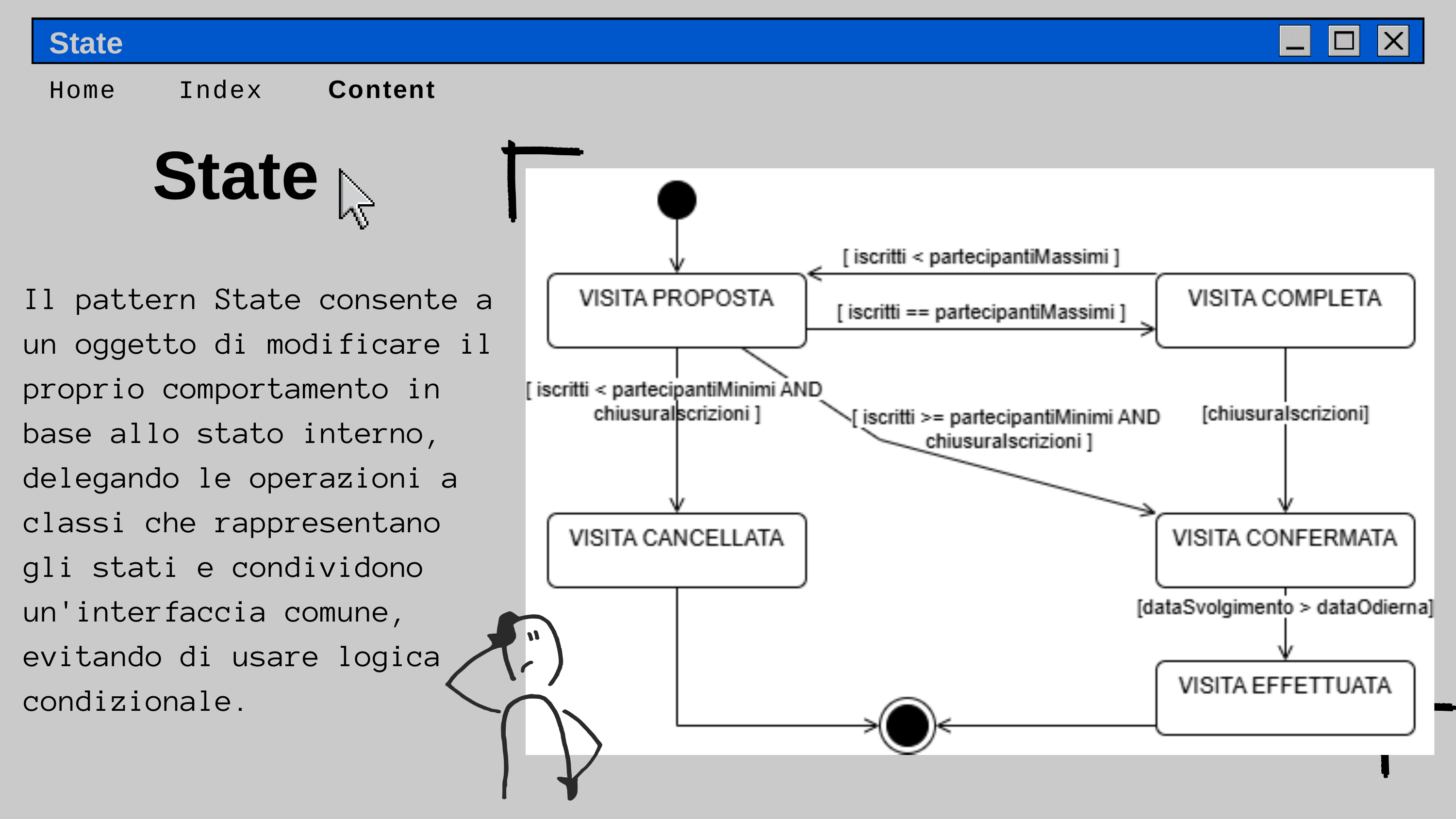

State

Home
Index
Content
State

Il pattern State consente a un oggetto di modificare il proprio comportamento in base allo stato interno, delegando le operazioni a classi che rappresentano gli stati e condividono un'interfaccia comune, evitando di usare logica condizionale.